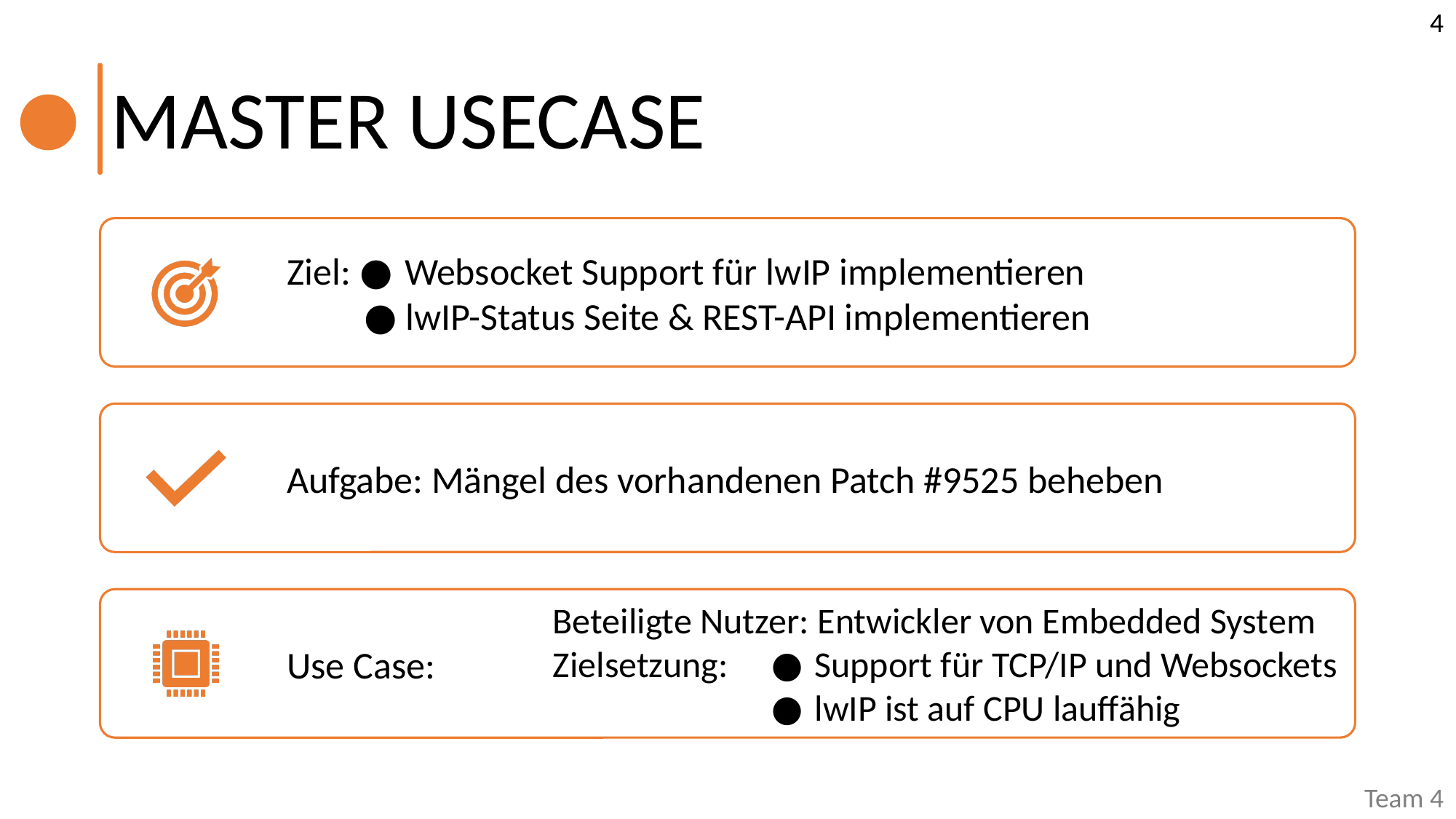

4
# MASTER USECASE

Ziel: ● Websocket Support für lwIP implementieren
         ● lwIP-Status Seite & REST-API implementieren
Aufgabe: Mängel des vorhandenen Patch #9525 beheben
Use Case:

Beteiligte Nutzer: Entwickler von Embedded System
Zielsetzung: 	● Support für TCP/IP und Websockets
	● lwIP ist auf CPU lauffähig
Team 4